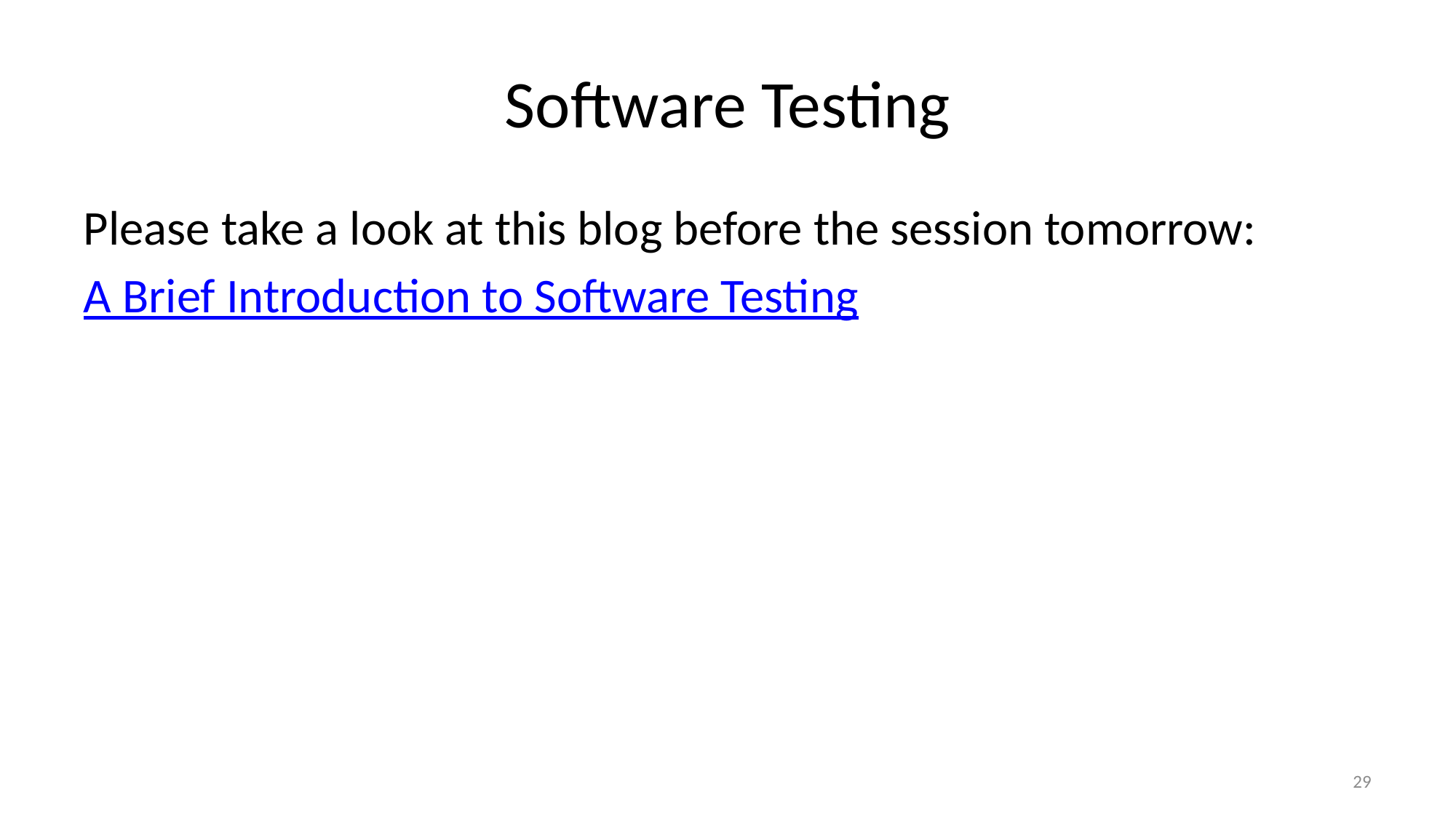

# Software Testing
Please take a look at this blog before the session tomorrow:
A Brief Introduction to Software Testing
29